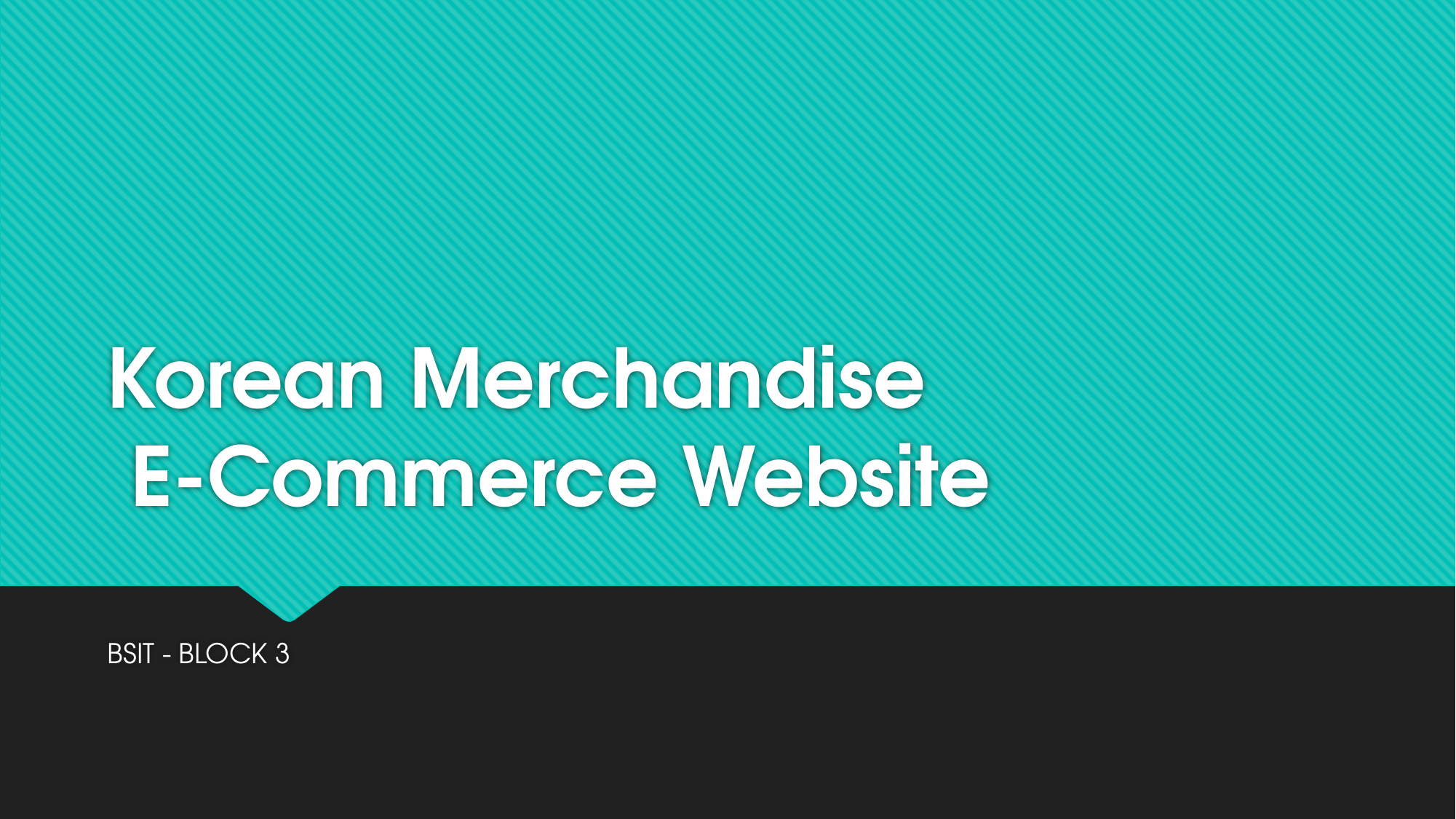

# Korean Merchandise E-Commerce Website
BSIT - BLOCK 3